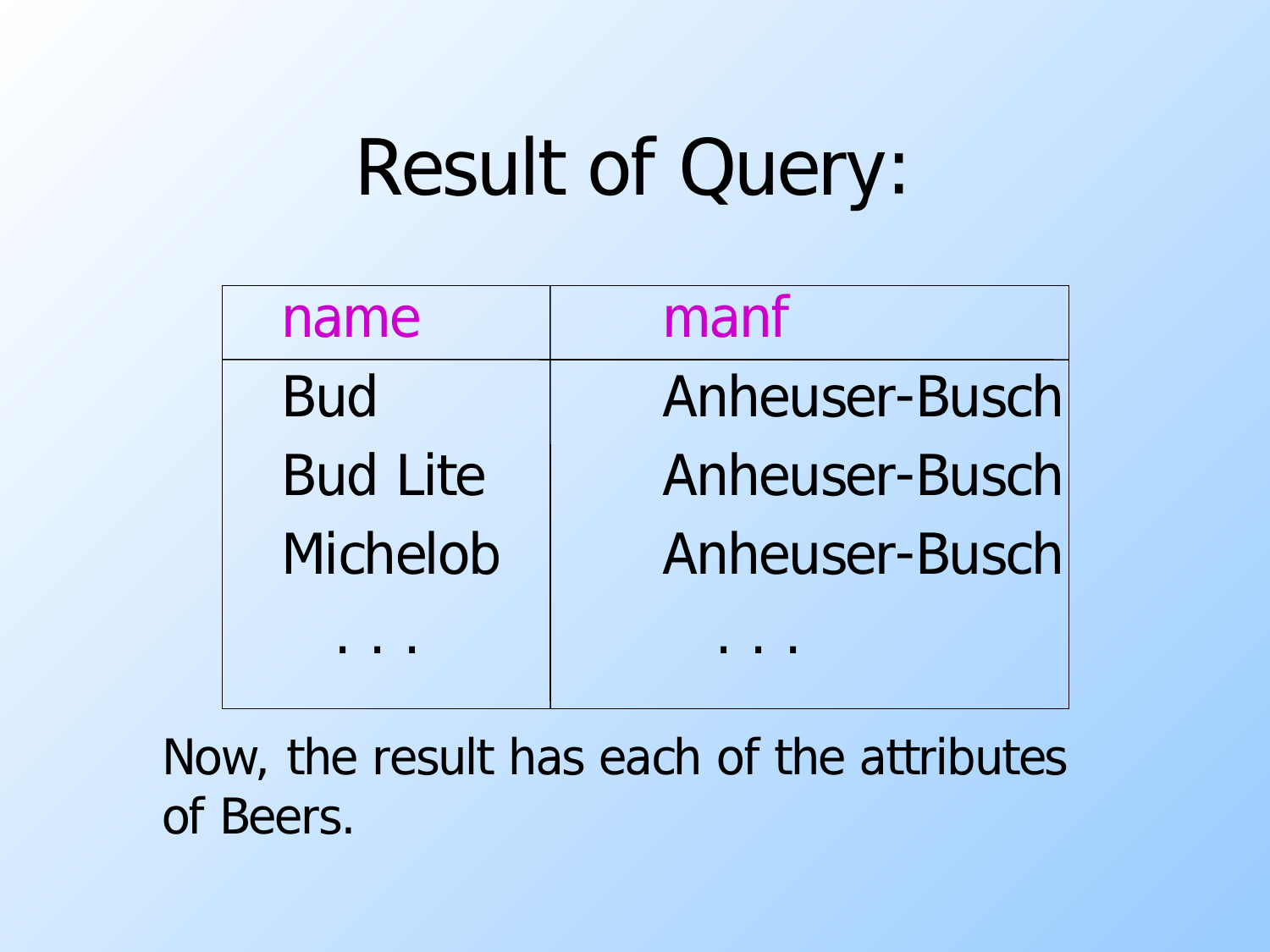

# Result of Query:
		name		manf
		Bud			Anheuser-Busch
		Bud Lite		Anheuser-Busch
		Michelob		Anheuser-Busch
		   . . .		   . . .

Now, the result has each of the attributes
of Beers.
11